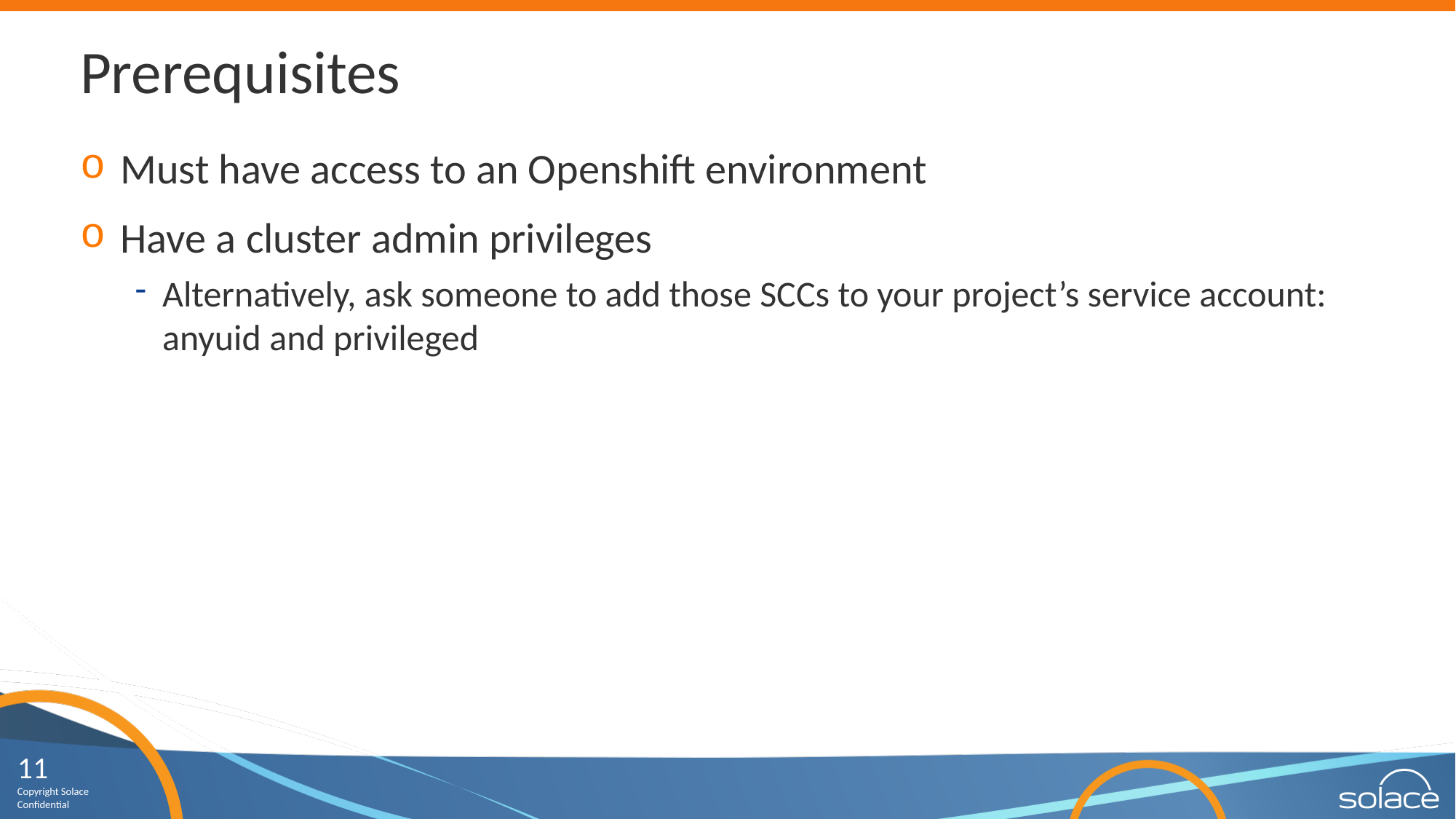

# Prerequisites
Must have access to an Openshift environment
Have a cluster admin privileges
Alternatively, ask someone to add those SCCs to your project’s service account: anyuid and privileged